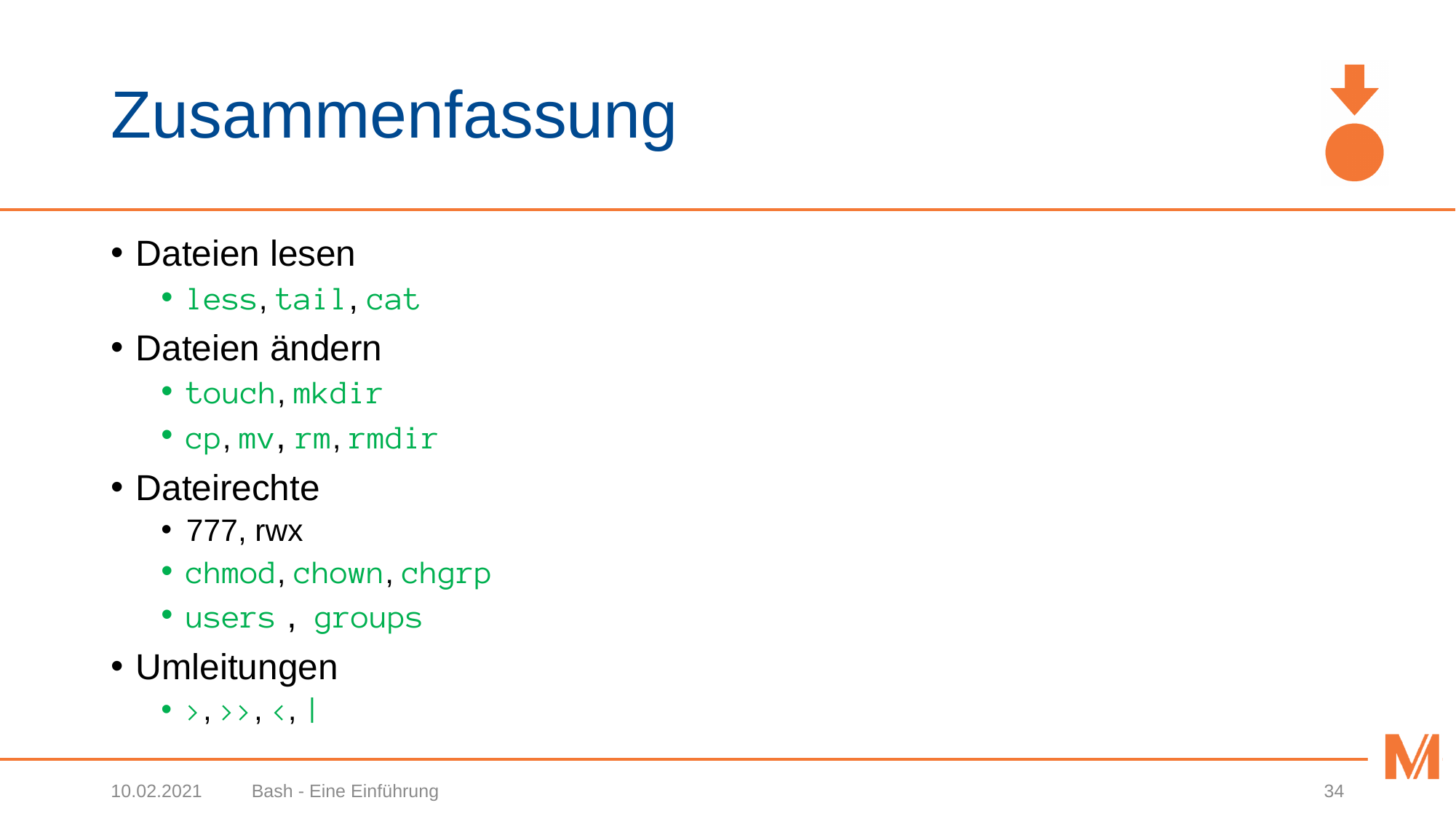

# Zusammenfassung
Dateien lesen
less, tail, cat
Dateien ändern
touch, mkdir
cp, mv, rm, rmdir
Dateirechte
777, rwx
chmod, chown, chgrp
users , groups
Umleitungen
>, >>, <, |
10.02.2021
Bash - Eine Einführung
34